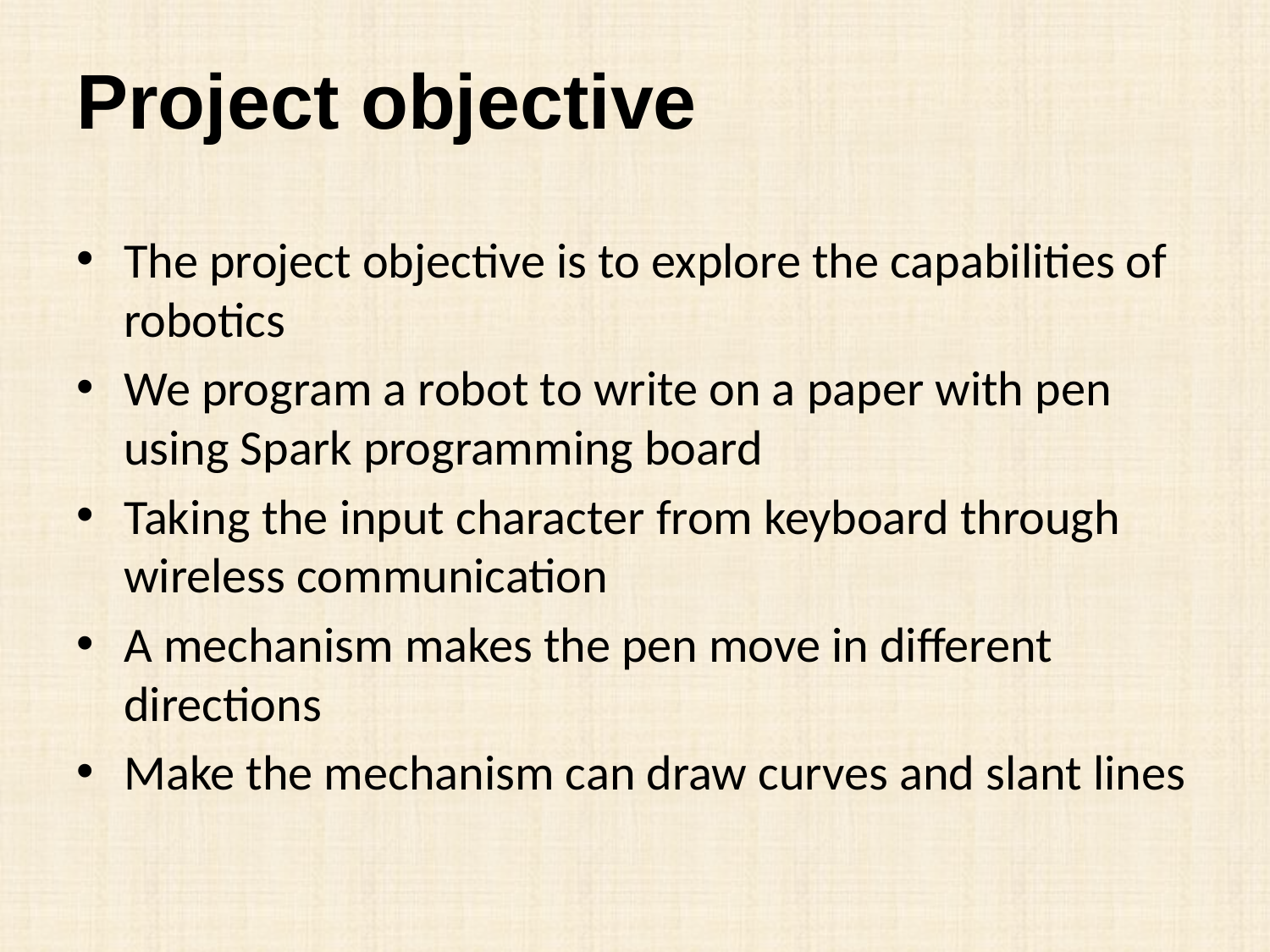

# Project objective
The project objective is to explore the capabilities of robotics
We program a robot to write on a paper with pen using Spark programming board
Taking the input character from keyboard through wireless communication
A mechanism makes the pen move in different directions
Make the mechanism can draw curves and slant lines